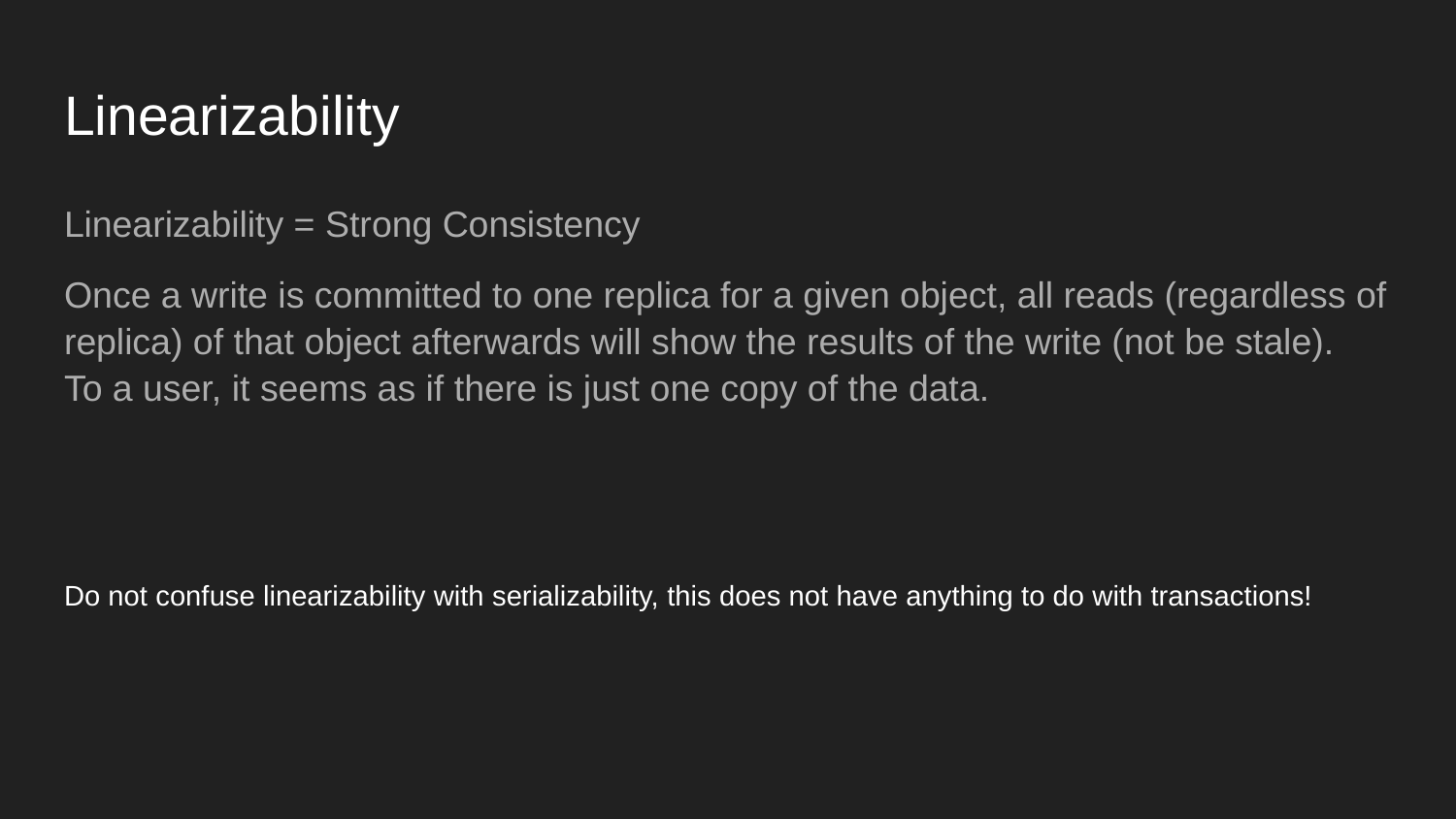

# Linearizability
Linearizability = Strong Consistency
Once a write is committed to one replica for a given object, all reads (regardless of replica) of that object afterwards will show the results of the write (not be stale).  To a user, it seems as if there is just one copy of the data.

Do not confuse linearizability with serializability, this does not have anything to do with transactions!